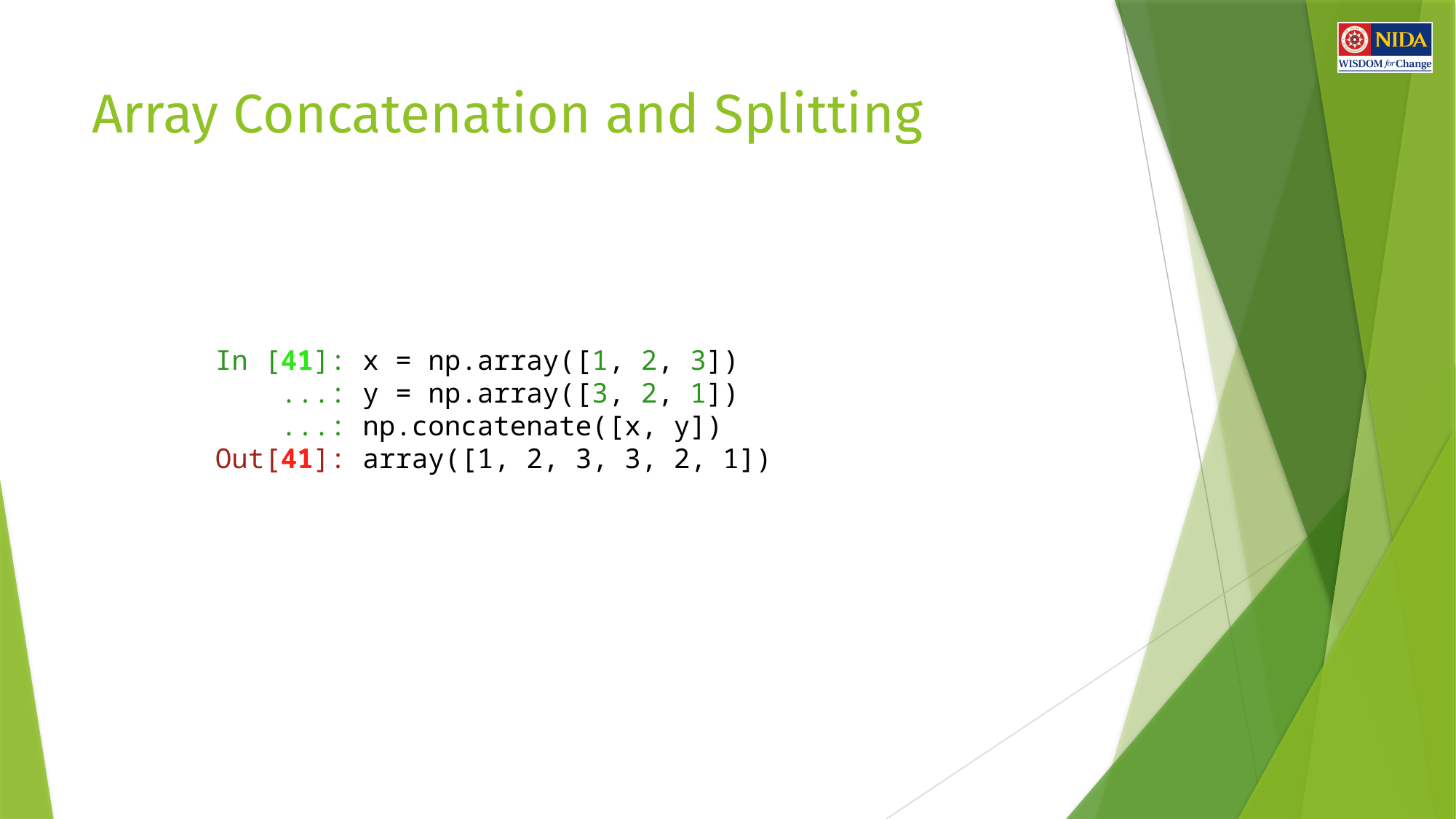

# Array Concatenation and Splitting

In [41]: x = np.array([1, 2, 3])
    ...: y = np.array([3, 2, 1])
    ...: np.concatenate([x, y])
Out[41]: array([1, 2, 3, 3, 2, 1])